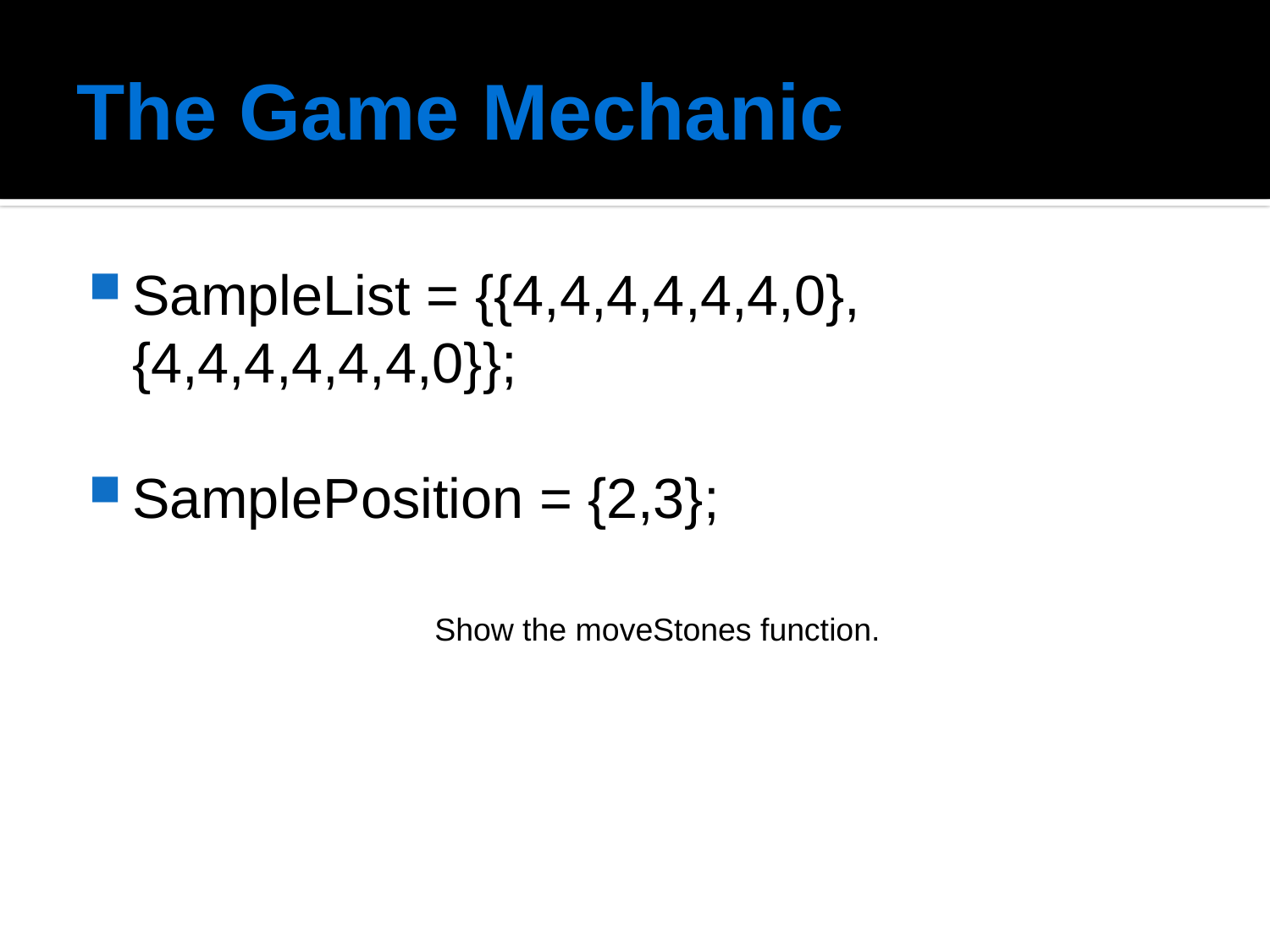

# The Game Mechanic
SampleList = {{4,4,4,4,4,4,0},{4,4,4,4,4,4,0}};

SamplePosition = {2,3};
Show the moveStones function.